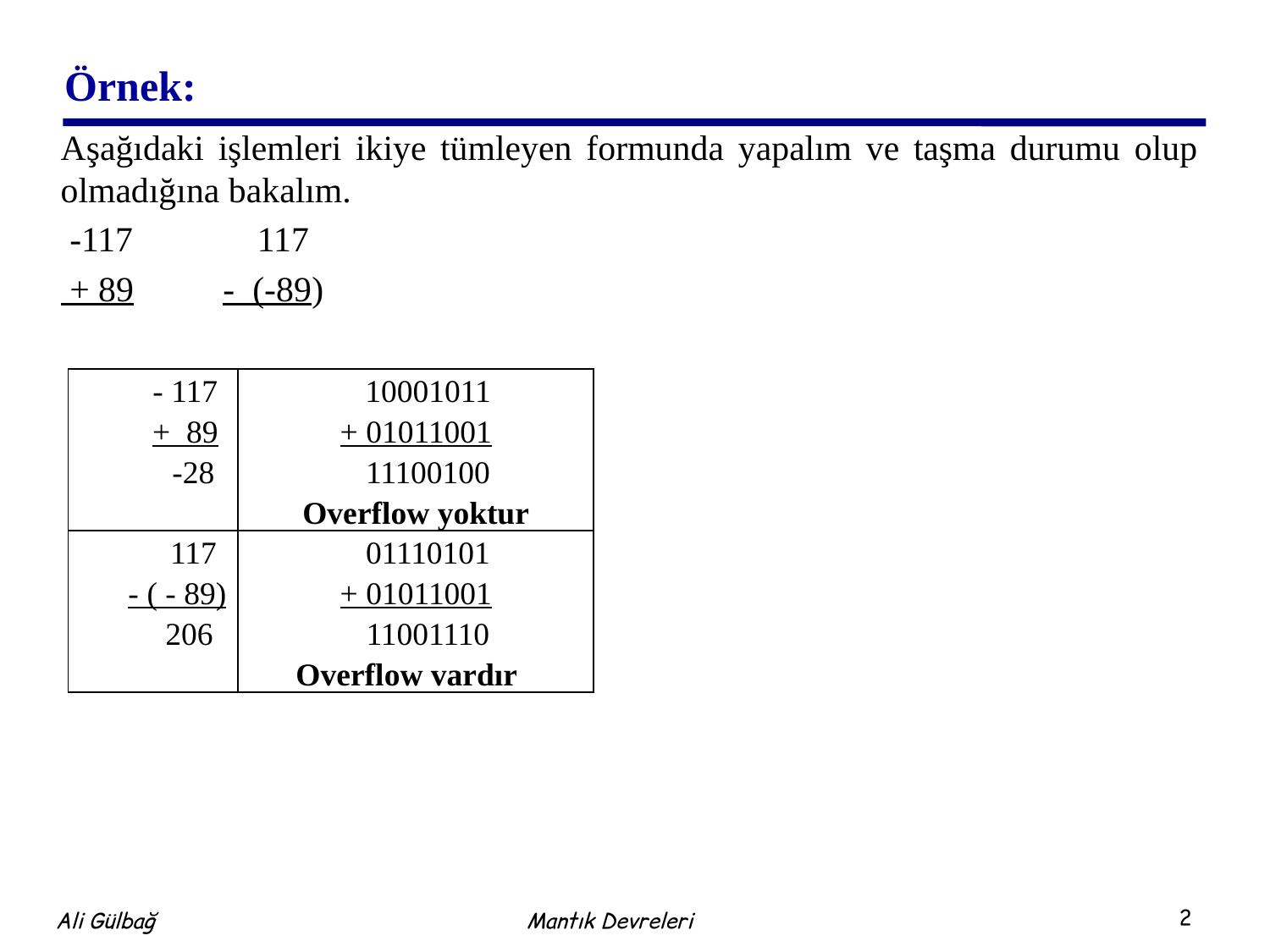

# Örnek:
Aşağıdaki işlemleri ikiye tümleyen formunda yapalım ve taşma durumu olup olmadığına bakalım.
 -117              117
 + 89          -  (-89)

| - 117 + 89 -28 | 10001011 + 01011001 11100100 Overflow yoktur |
| --- | --- |
| 117 - ( - 89) 206 | 01110101 + 01011001 11001110 Overflow vardır |
Mantık Devreleri